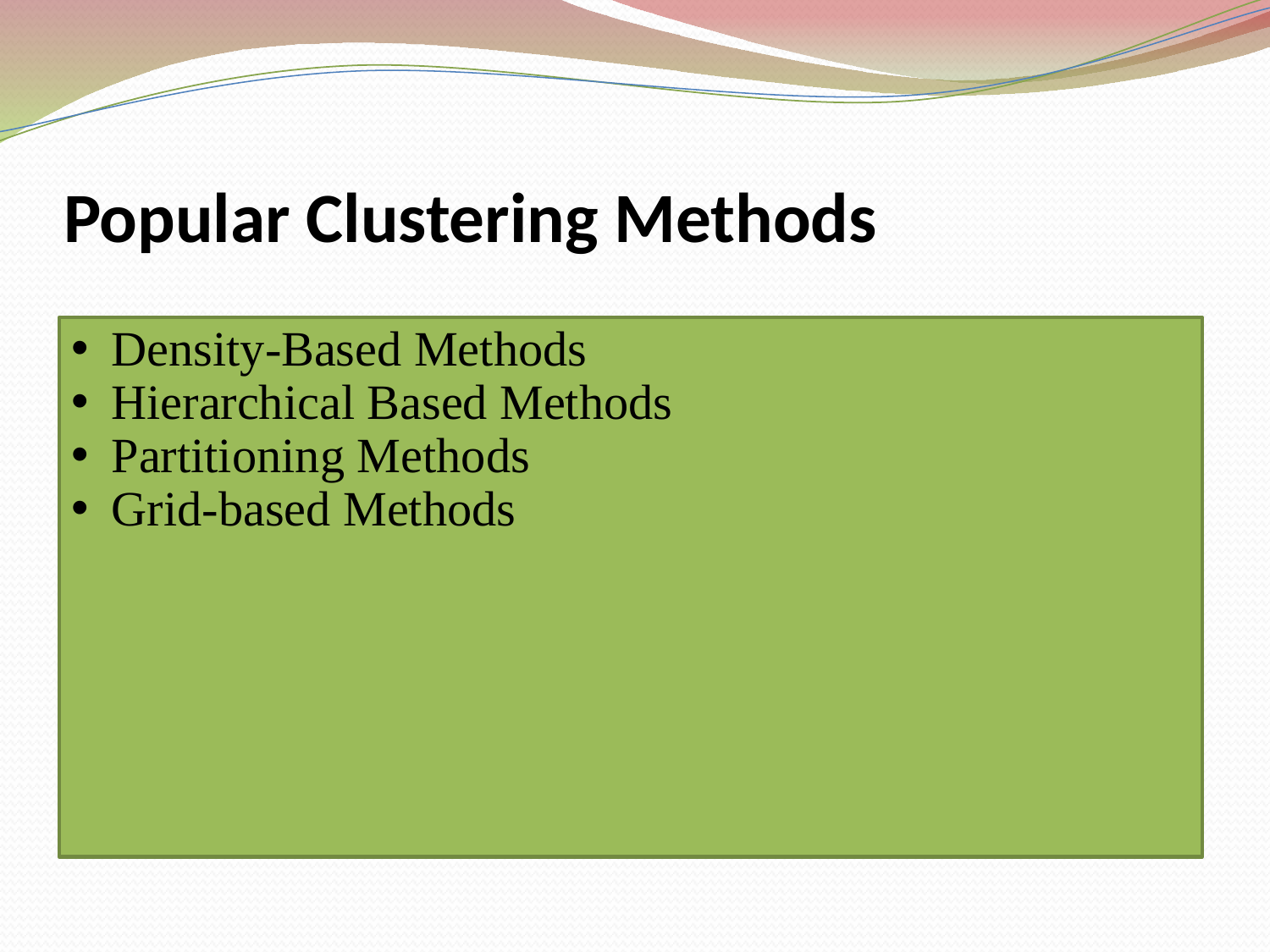

# Popular Clustering Methods
Density-Based Methods
Hierarchical Based Methods
Partitioning Methods
Grid-based Methods